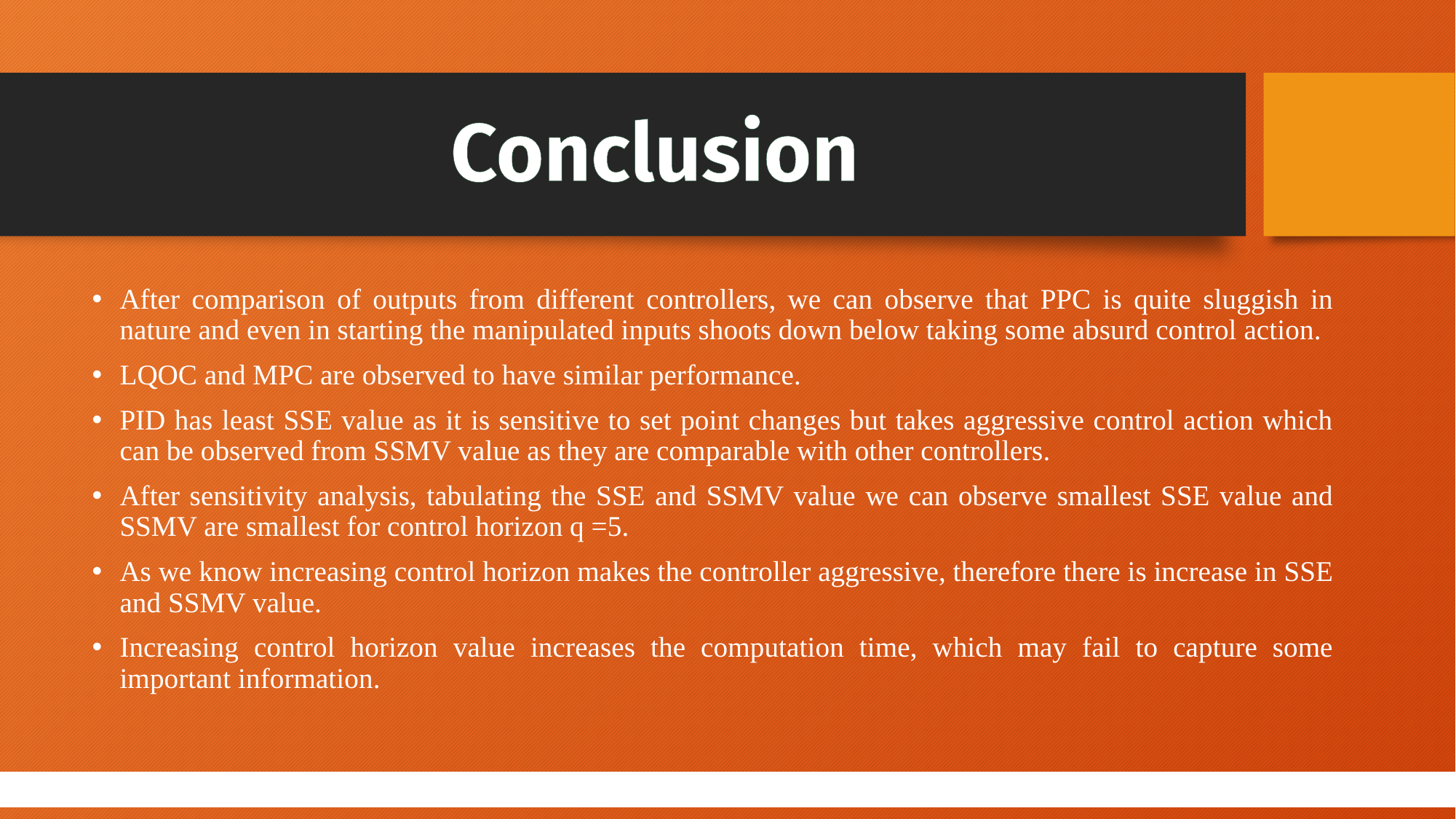

# Conclusion
After comparison of outputs from different controllers, we can observe that PPC is quite sluggish in nature and even in starting the manipulated inputs shoots down below taking some absurd control action.
LQOC and MPC are observed to have similar performance.
PID has least SSE value as it is sensitive to set point changes but takes aggressive control action which can be observed from SSMV value as they are comparable with other controllers.
After sensitivity analysis, tabulating the SSE and SSMV value we can observe smallest SSE value and SSMV are smallest for control horizon q =5.
As we know increasing control horizon makes the controller aggressive, therefore there is increase in SSE and SSMV value.
Increasing control horizon value increases the computation time, which may fail to capture some important information.